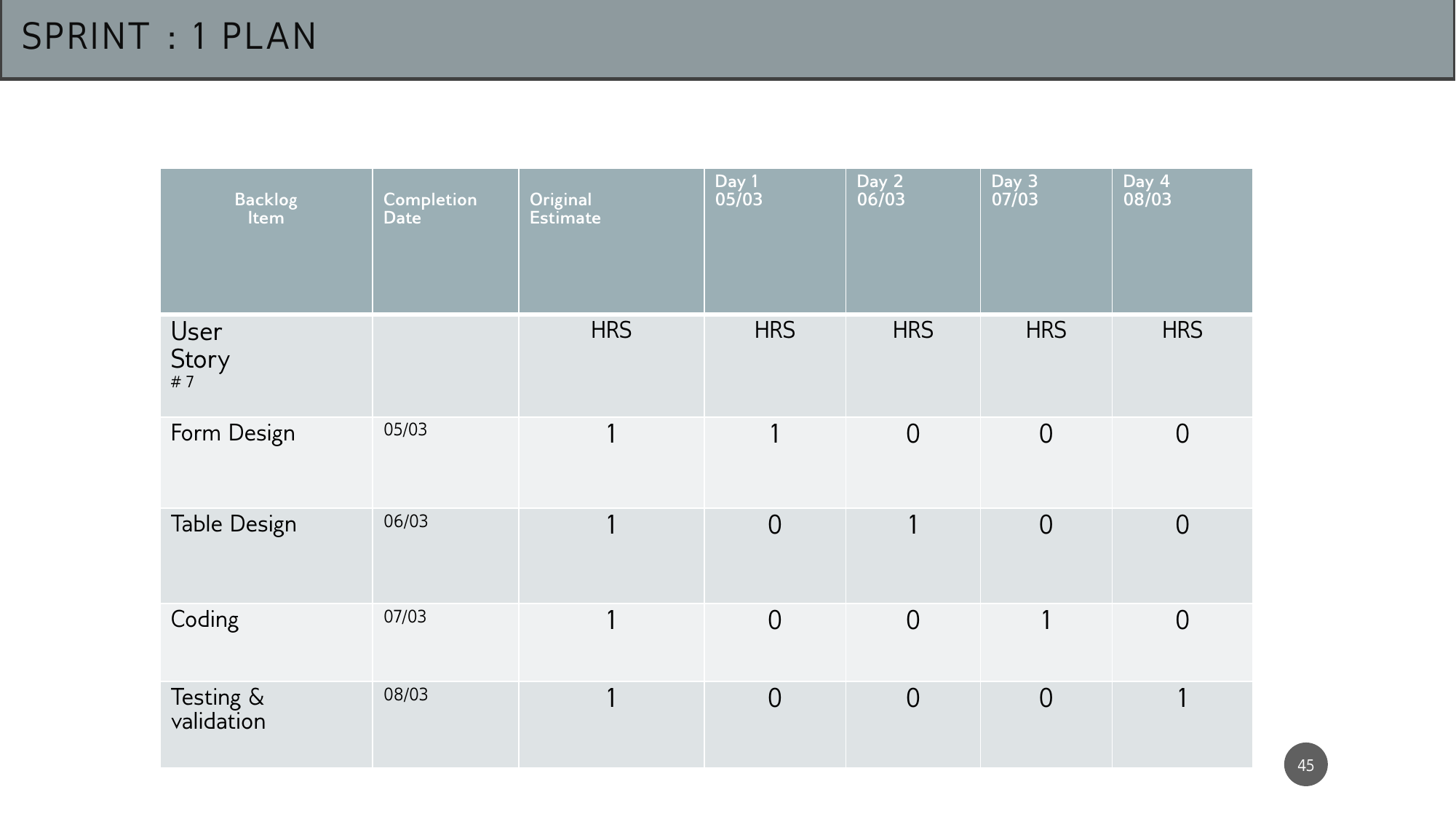

# SPRINT : 1 PLAN
| Backlog Item | Completion Date | Original Estimate | Day 1 05/03 | Day 2 06/03 | Day 3 07/03 | Day 4 08/03 |
| --- | --- | --- | --- | --- | --- | --- |
| User Story # 7 |  | HRS | HRS | HRS | HRS | HRS |
| Form Design | 05/03 | 1 | 1 | 0 | 0 | 0 |
| Table Design | 06/03 | 1 | 0 | 1 | 0 | 0 |
| Coding | 07/03 | 1 | 0 | 0 | 1 | 0 |
| Testing & validation | 08/03 | 1 | 0 | 0 | 0 | 1 |
45